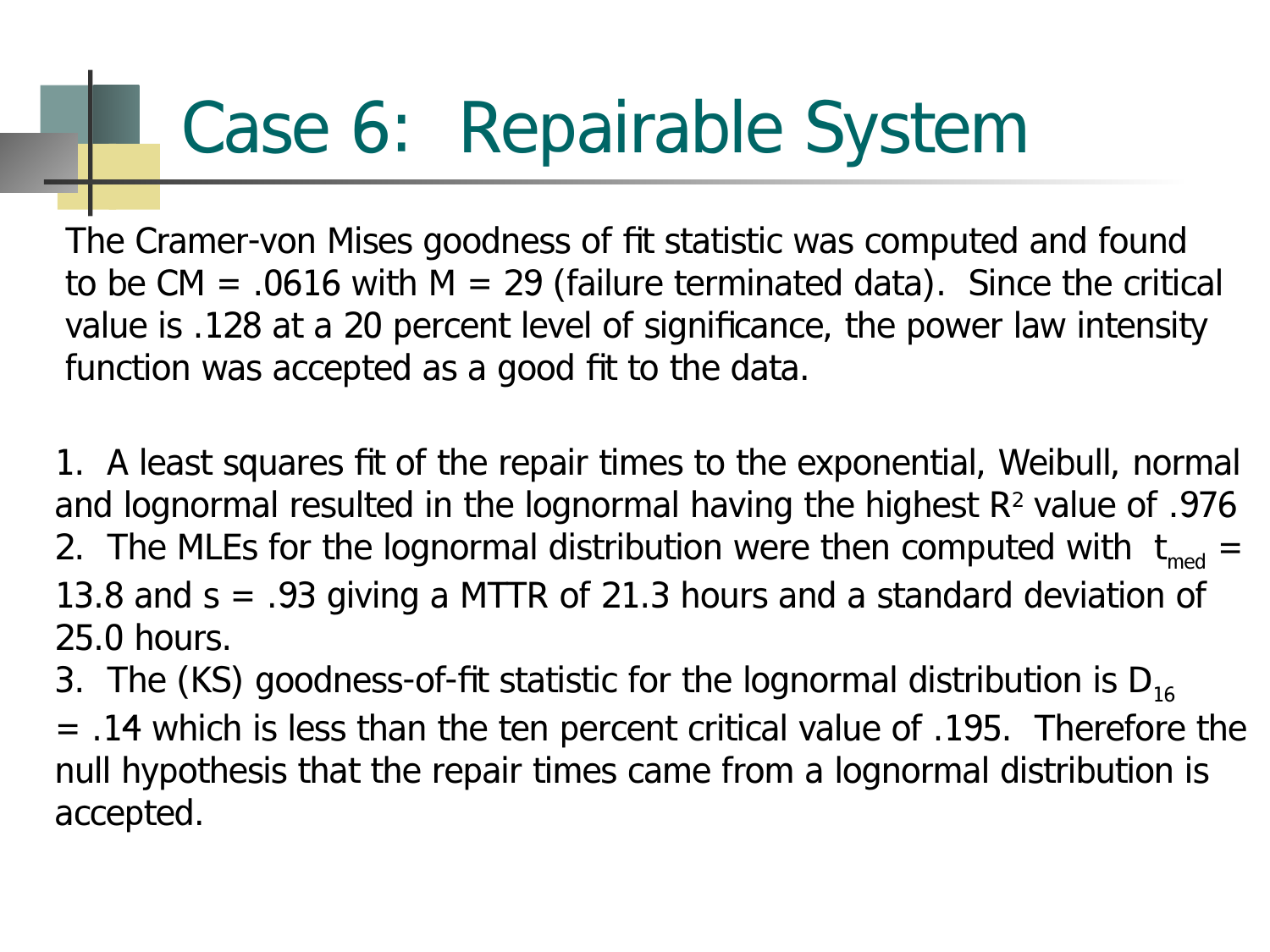

# Case 6:  Repairable System
The Cramer-von Mises goodness of fit statistic was computed and found to be CM = .0616 with M = 29 (failure terminated data).  Since the critical value is .128 at a 20 percent level of significance, the power law intensity function was accepted as a good fit to the data.
1.  A least squares fit of the repair times to the exponential, Weibull, normal and lognormal resulted in the lognormal having the highest R2 value of .976
2.  The MLEs for the lognormal distribution were then computed with  tmed = 13.8 and s = .93 giving a MTTR of 21.3 hours and a standard deviation of 25.0 hours.
3.  The (KS) goodness-of-fit statistic for the lognormal distribution is D16 = .14 which is less than the ten percent critical value of .195.  Therefore the null hypothesis that the repair times came from a lognormal distribution is accepted.